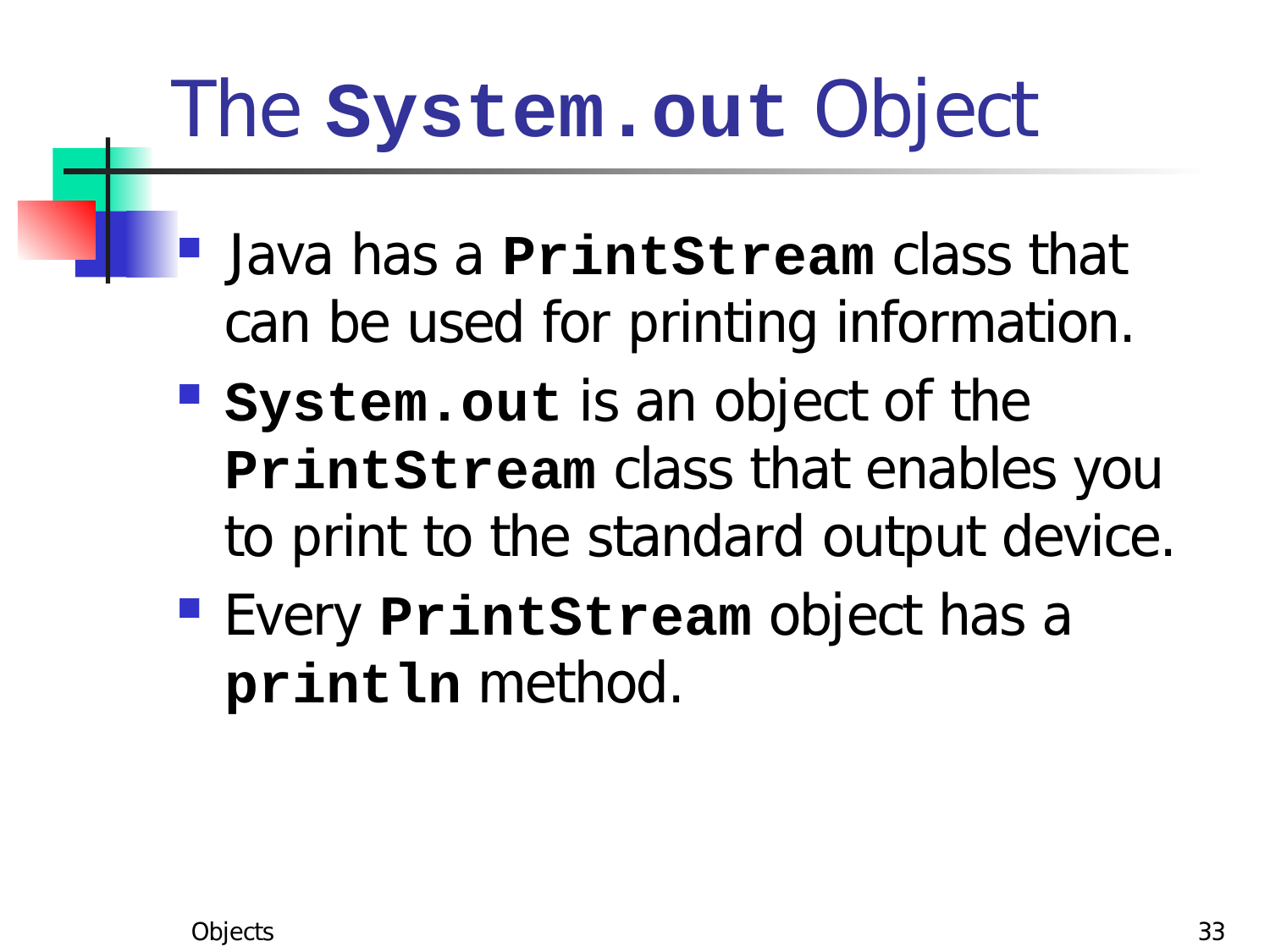

# The System.out Object
Java has a PrintStream class that can be used for printing information.
System.out is an object of the PrintStream class that enables you to print to the standard output device.
Every PrintStream object has a println method.
Objects
33